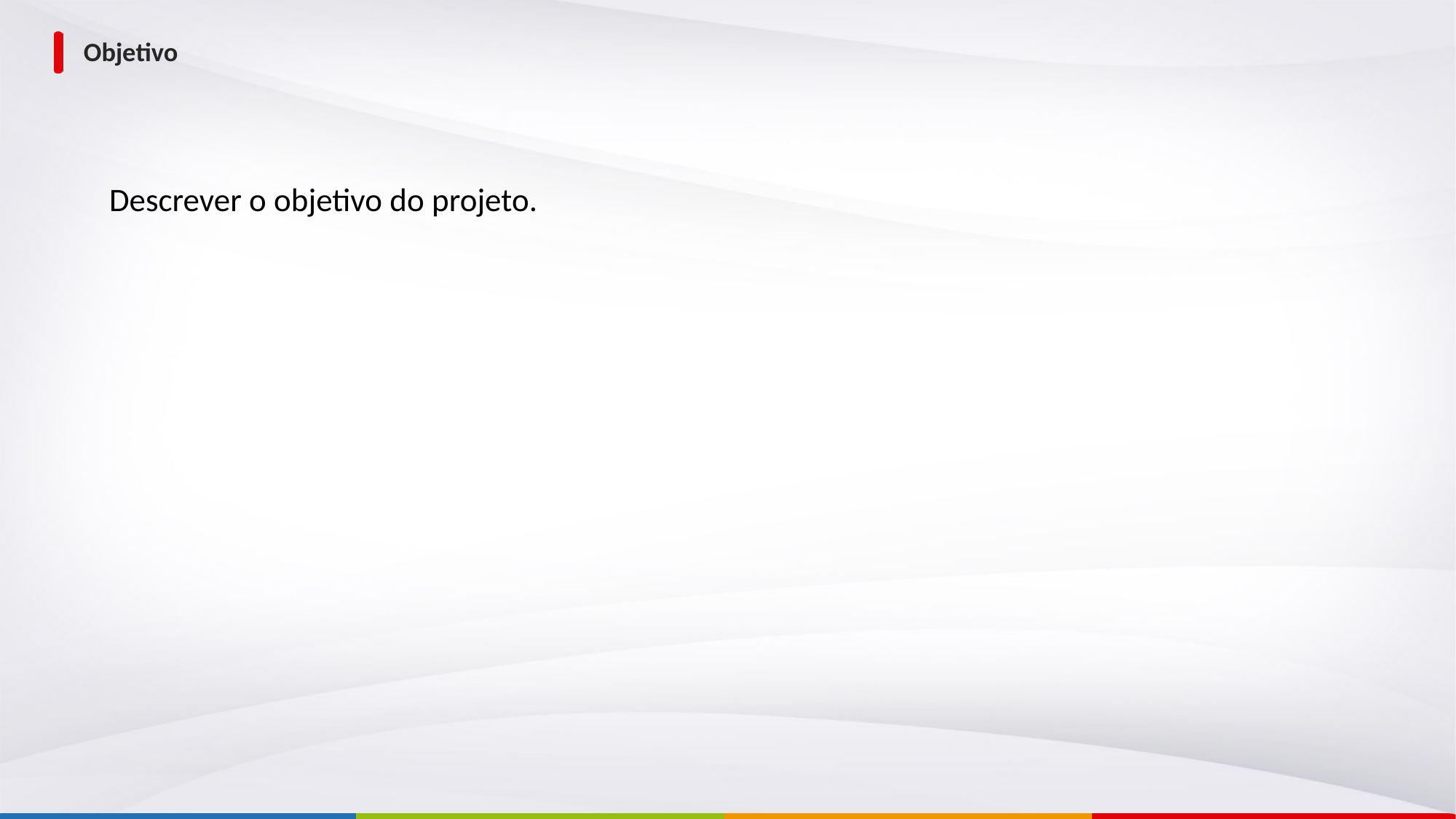

# Objetivo
Descrever o objetivo do projeto.